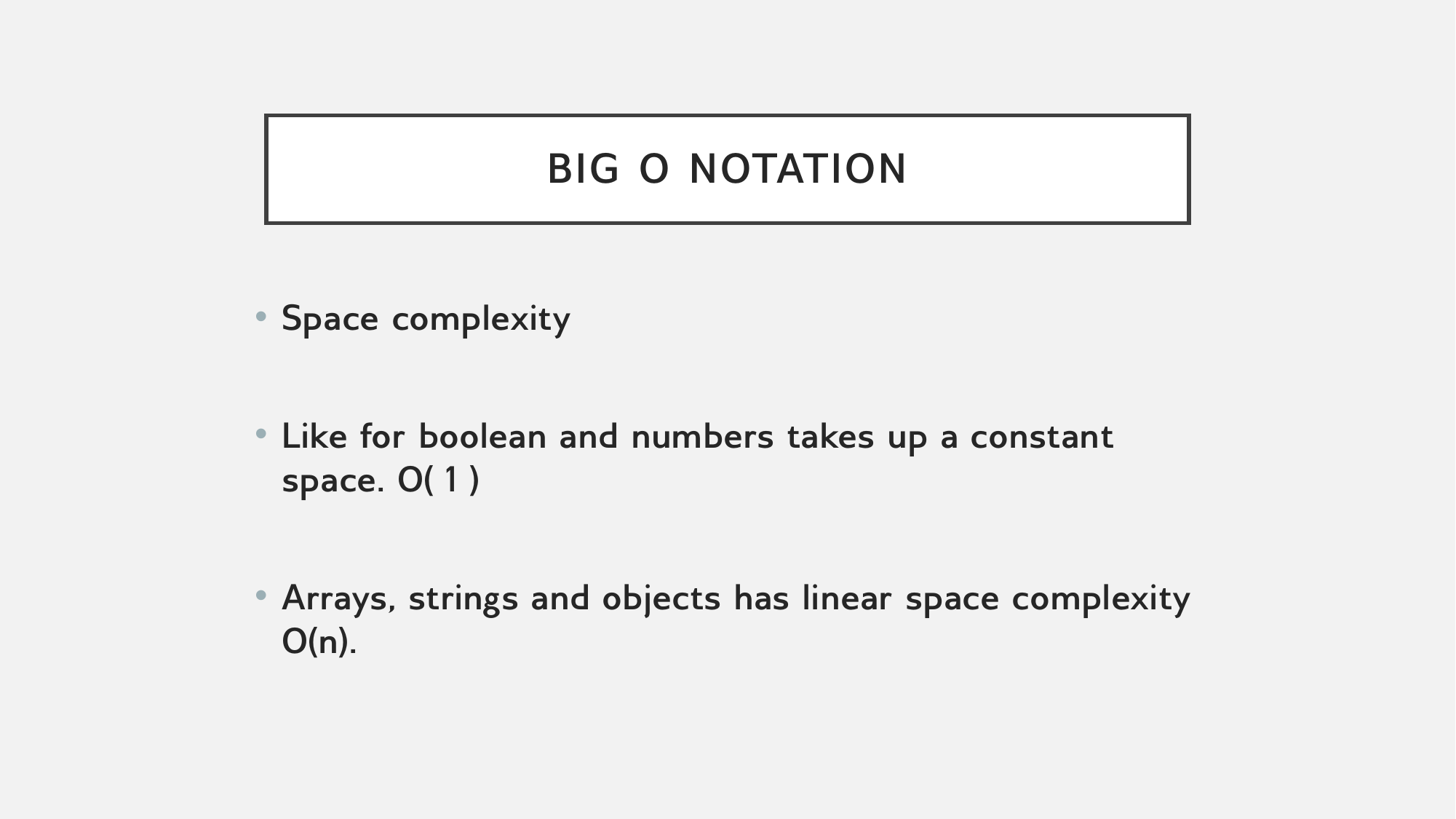

# Big O Notation
Space complexity

Like for boolean and numbers takes up a constant space. O( 1 )

Arrays, strings and objects has linear space complexity O(n).